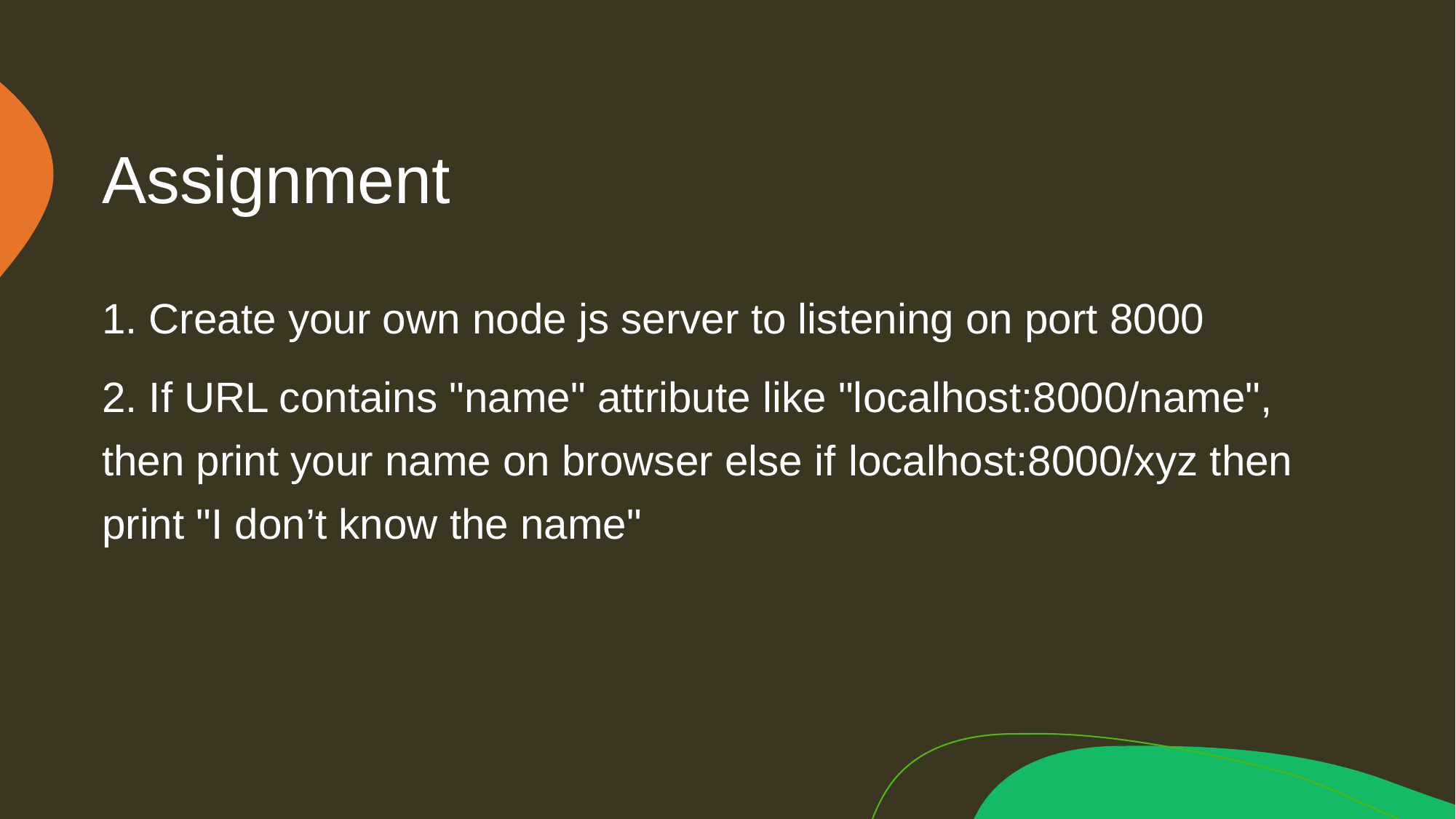

# Assignment
1. Create your own node js server to listening on port 8000
2. If URL contains "name" attribute like "localhost:8000/name", then print your name on browser else if localhost:8000/xyz then  print "I don’t know the name"